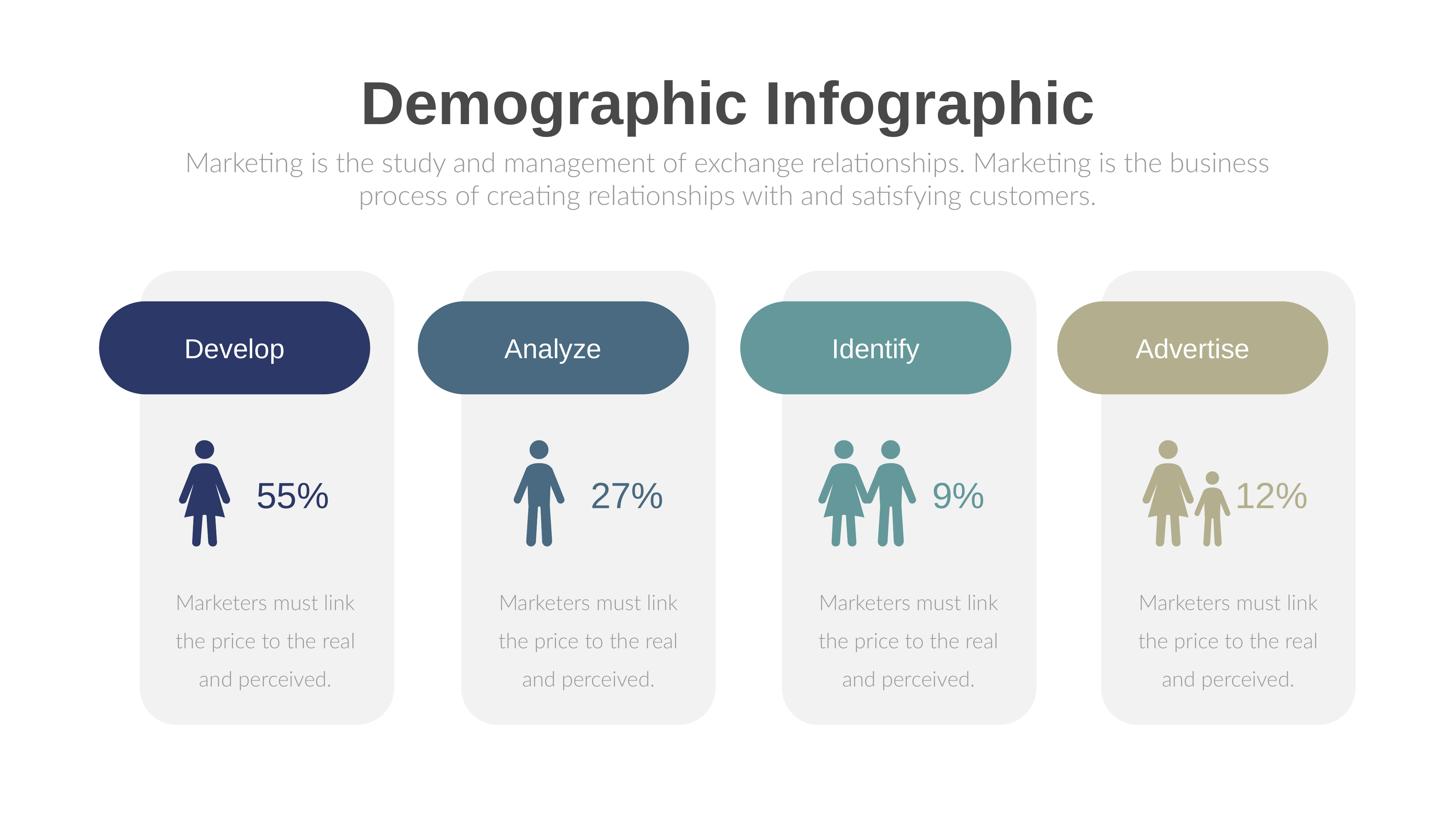

Demographic Infographic
Marketing is the study and management of exchange relationships. Marketing is the business process of creating relationships with and satisfying customers.

Develop
Analyze
Identify
Advertise

55%
27%
9%
12%
Marketers must link the price to the real and perceived.
Marketers must link the price to the real and perceived.
Marketers must link the price to the real and perceived.
Marketers must link the price to the real and perceived.